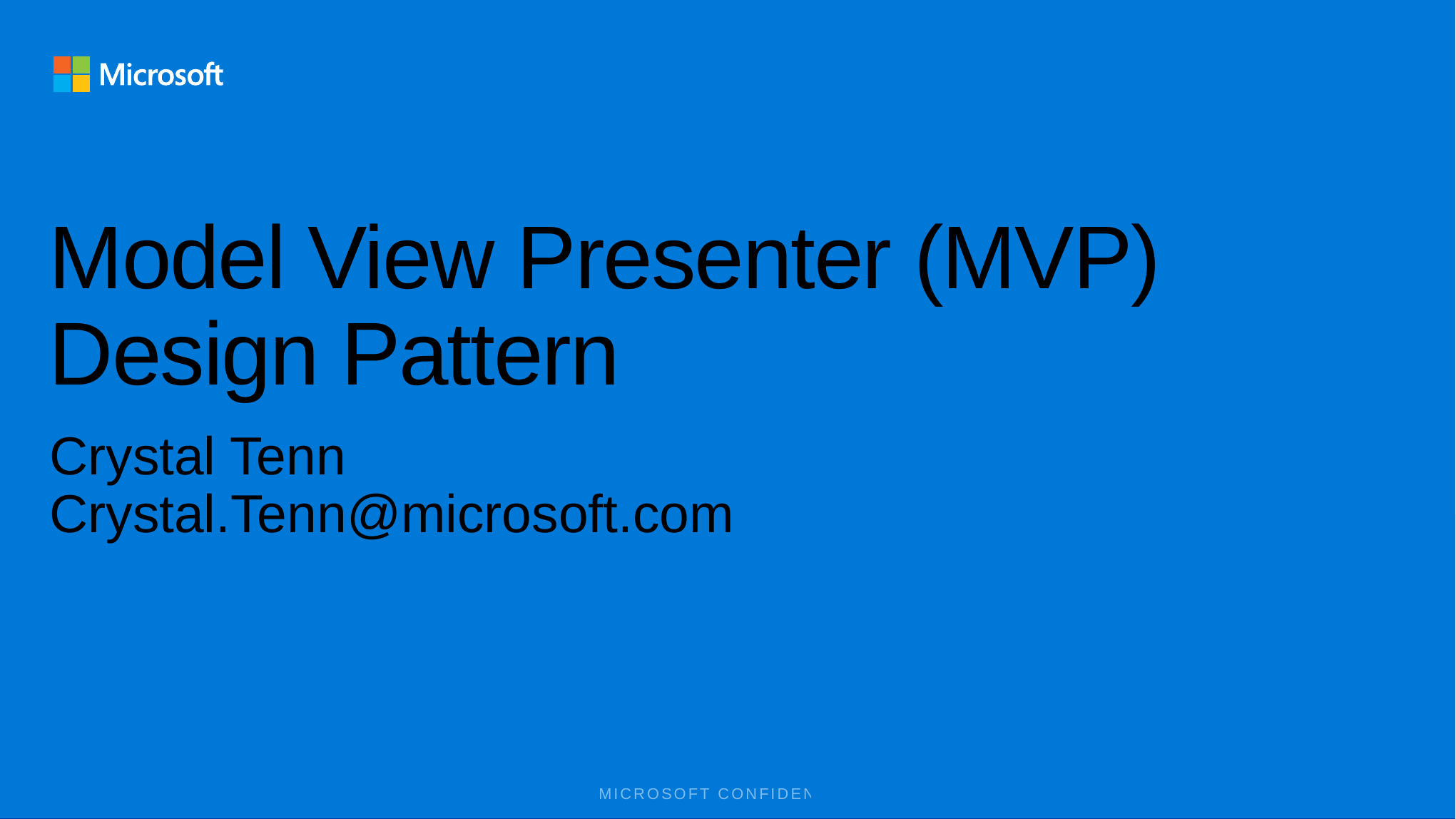

# Model View Presenter (MVP) Design Pattern
Crystal Tenn
Crystal.Tenn@microsoft.com